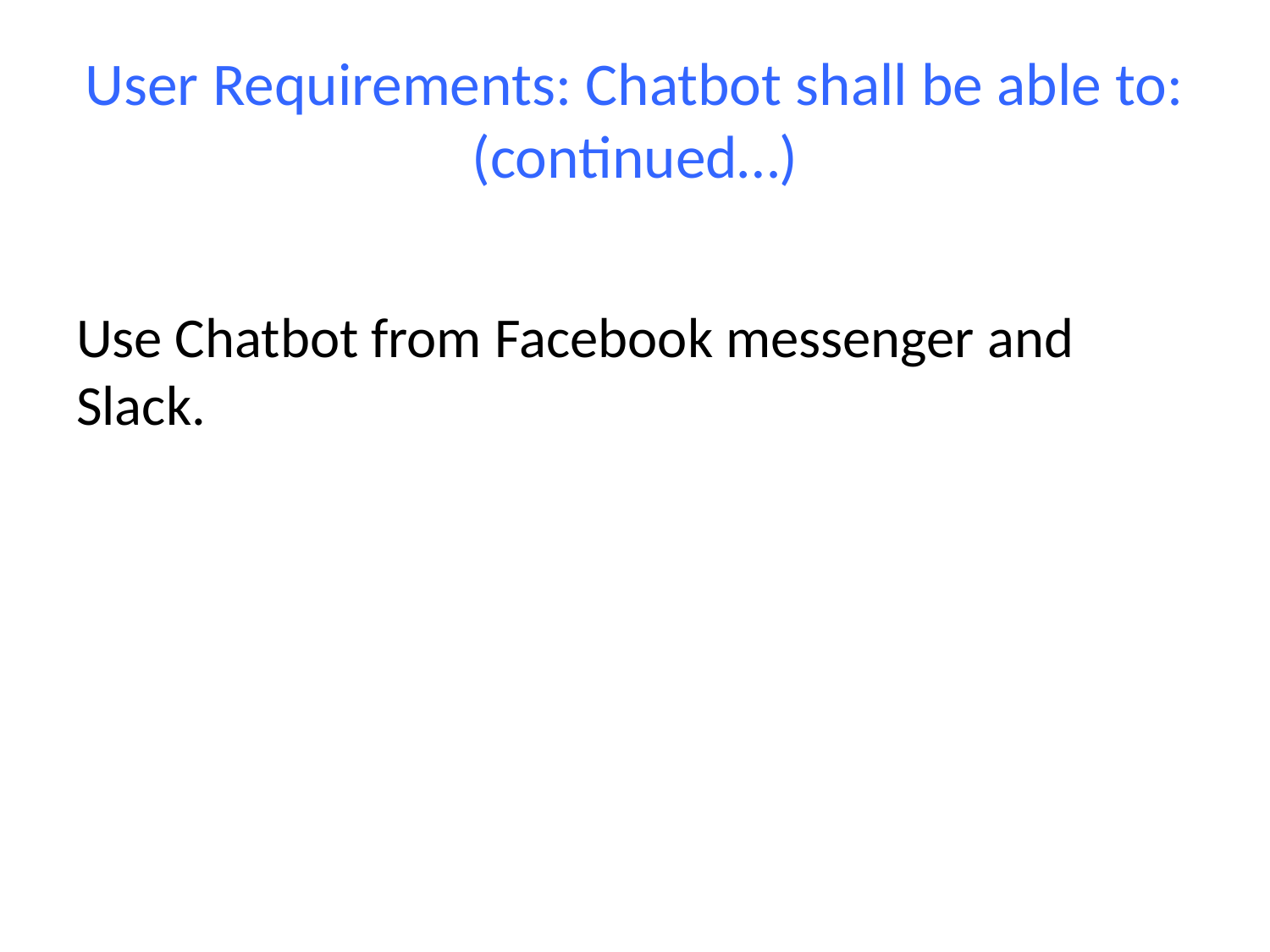

# User Requirements: Chatbot shall be able to: (continued…)
Use Chatbot from Facebook messenger and Slack.